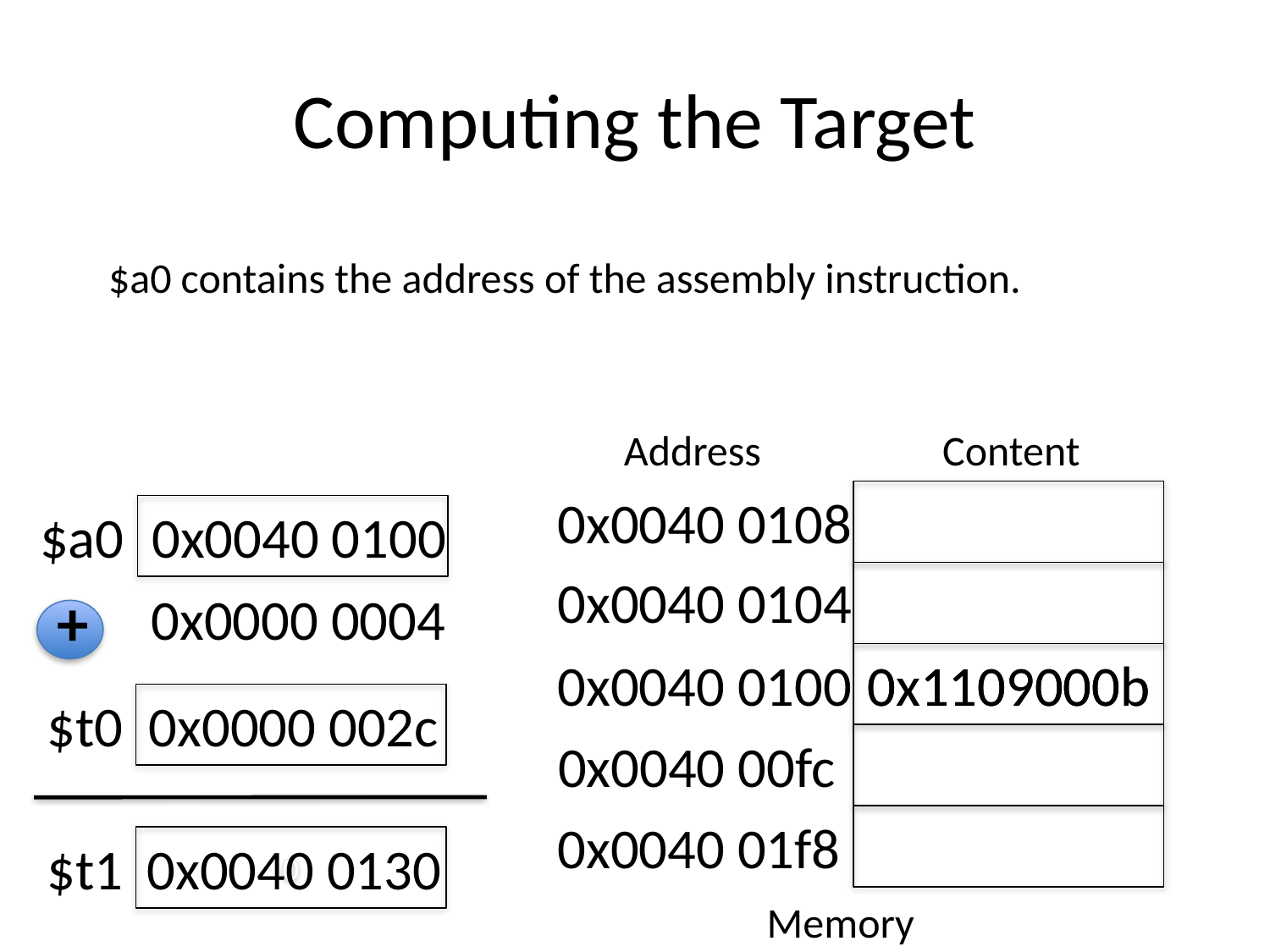

# Computing the Target
$a0 contains the address of the assembly instruction.
Address
Content
0x0040 0108

$a0
0x0040 0100

0x0040 0104
+

0x0000 0004
0x0040 0100
0x1109000b
0x1109000b
$t0

0x0000 002c
0x0040 00fc
0x0040 01f8
$t1
0x0040 0130
0
Memory